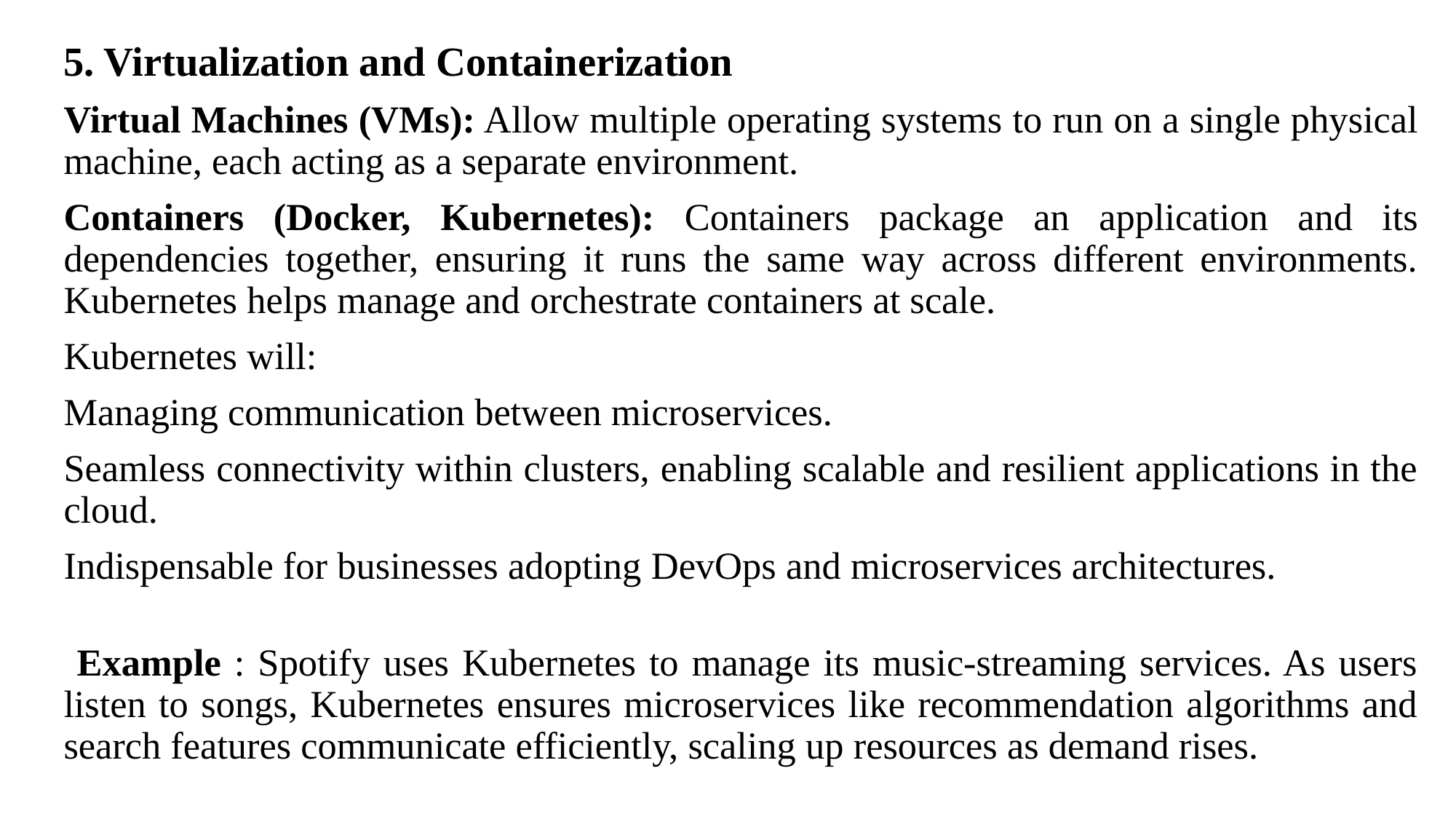

5. Virtualization and Containerization
Virtual Machines (VMs): Allow multiple operating systems to run on a single physical machine, each acting as a separate environment.
Containers (Docker, Kubernetes): Containers package an application and its dependencies together, ensuring it runs the same way across different environments. Kubernetes helps manage and orchestrate containers at scale.
Kubernetes will:
Managing communication between microservices.
Seamless connectivity within clusters, enabling scalable and resilient applications in the cloud.
Indispensable for businesses adopting DevOps and microservices architectures.
 Example : Spotify uses Kubernetes to manage its music-streaming services. As users listen to songs, Kubernetes ensures microservices like recommendation algorithms and search features communicate efficiently, scaling up resources as demand rises.